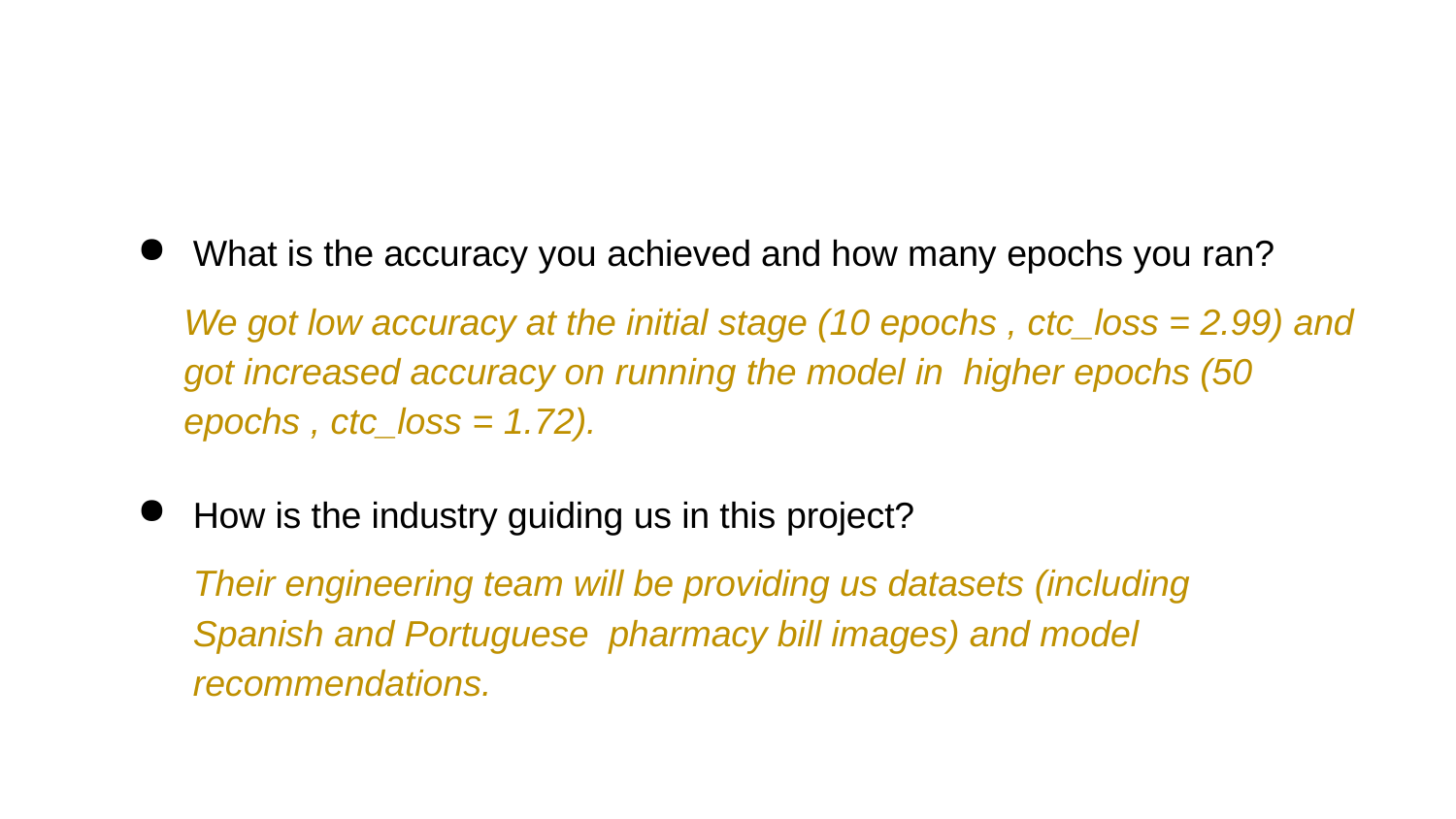

What is the accuracy you achieved and how many epochs you ran?
We got low accuracy at the initial stage (10 epochs , ctc_loss = 2.99) and got increased accuracy on running the model in  higher epochs (50 epochs , ctc_loss = 1.72).

How is the industry guiding us in this project?
Their engineering team will be providing us datasets (including Spanish and Portuguese  pharmacy bill images) and model recommendations.